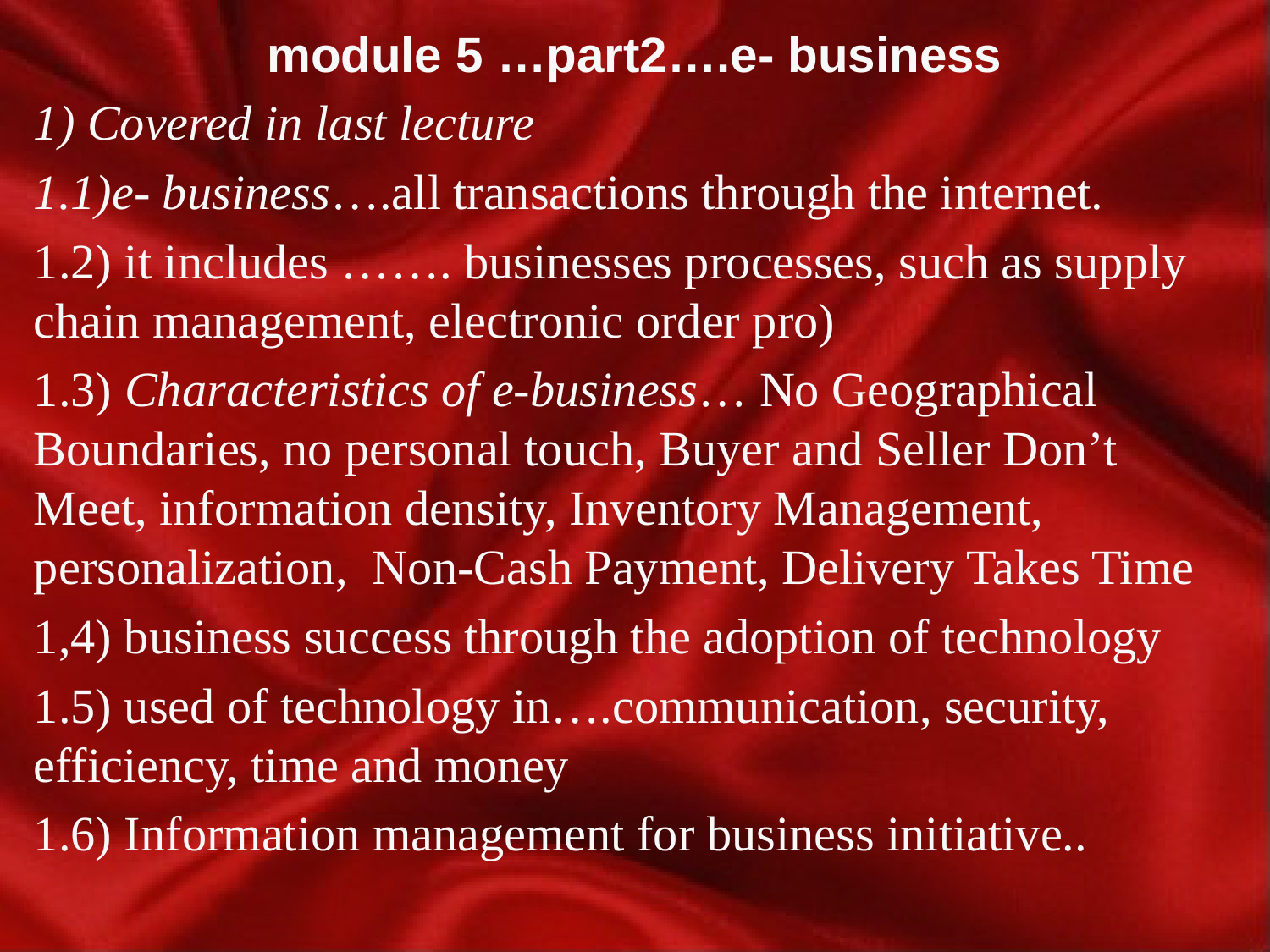

# module 5 …part2….e- business
1) Covered in last lecture
1.1)e- business….all transactions through the internet.
1.2) it includes ……. businesses processes, such as supply chain management, electronic order pro)
1.3) Characteristics of e-business… No Geographical Boundaries, no personal touch, Buyer and Seller Don’t Meet, information density, Inventory Management, personalization,  Non-Cash Payment, Delivery Takes Time
1,4) business success through the adoption of technology
1.5) used of technology in….communication, security, efficiency, time and money
1.6) Information management for business initiative..